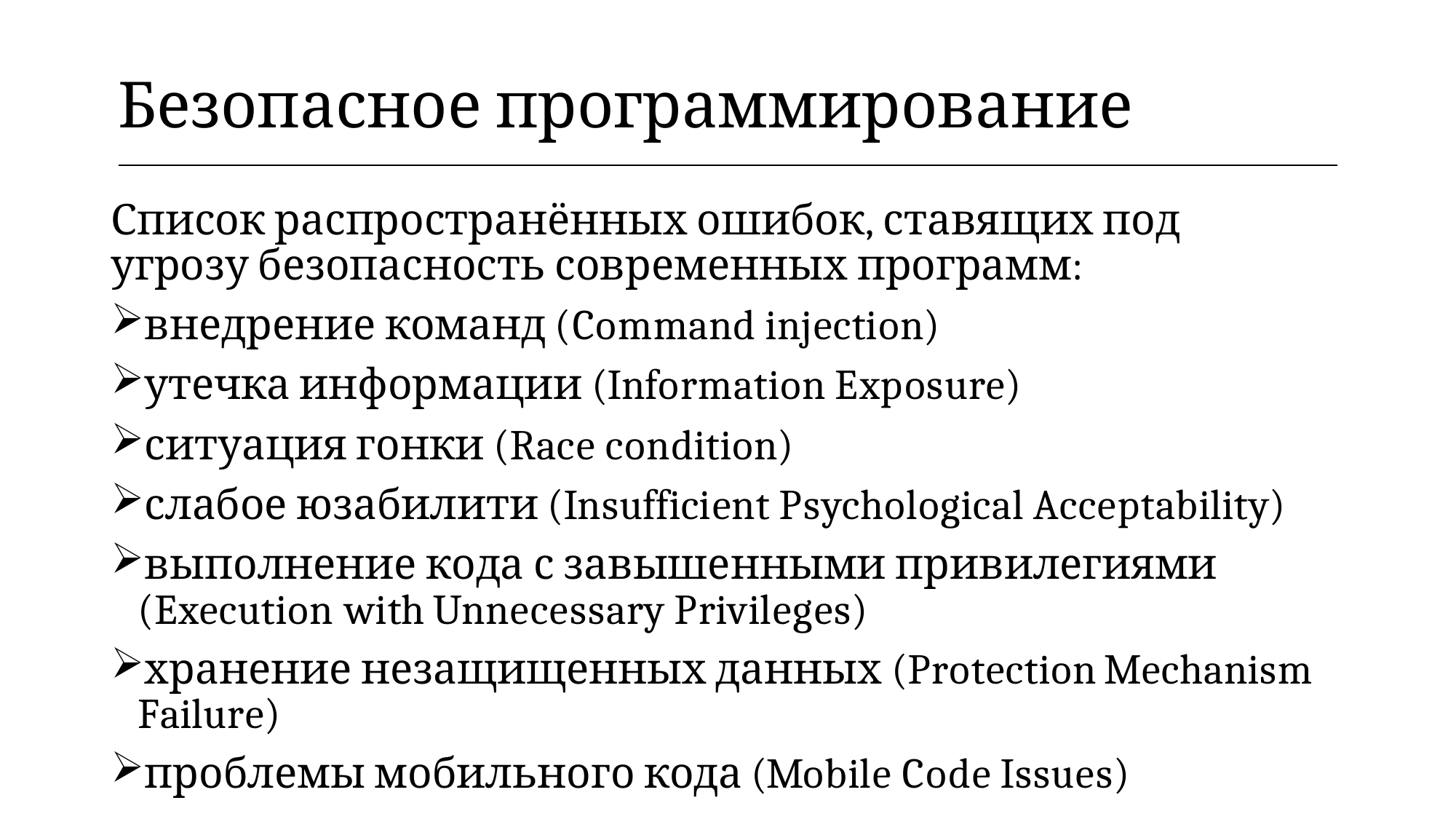

| Безопасное программирование |
| --- |
Список распространённых ошибок, ставящих под угрозу безопасность современных программ:
внедрение команд (Command injection)
утечка информации (Information Exposure)
ситуация гонки (Race condition)
слабое юзабилити (Insufficient Psychological Acceptability)
выполнение кода с завышенными привилегиями (Execution with Unnecessary Privileges)
хранение незащищенных данных (Protection Mechanism Failure)
проблемы мобильного кода (Mobile Code Issues)